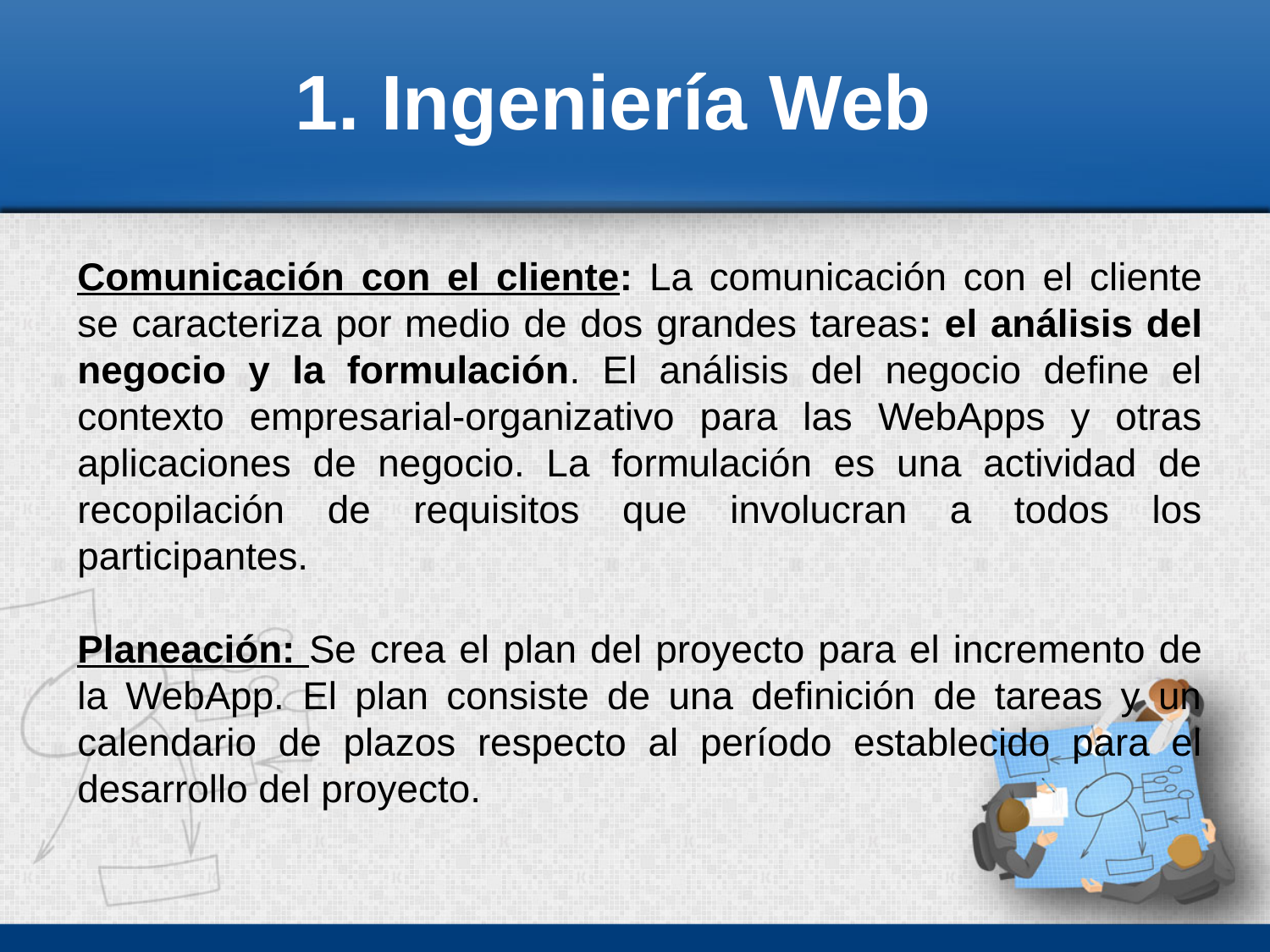

1. Ingeniería Web
Comunicación con el cliente: La comunicación con el cliente se caracteriza por medio de dos grandes tareas: el análisis del negocio y la formulación. El análisis del negocio define el contexto empresarial-organizativo para las WebApps y otras aplicaciones de negocio. La formulación es una actividad de recopilación de requisitos que involucran a todos los participantes.

Planeación: Se crea el plan del proyecto para el incremento de la WebApp. El plan consiste de una definición de tareas y un calendario de plazos respecto al período establecido para el desarrollo del proyecto.